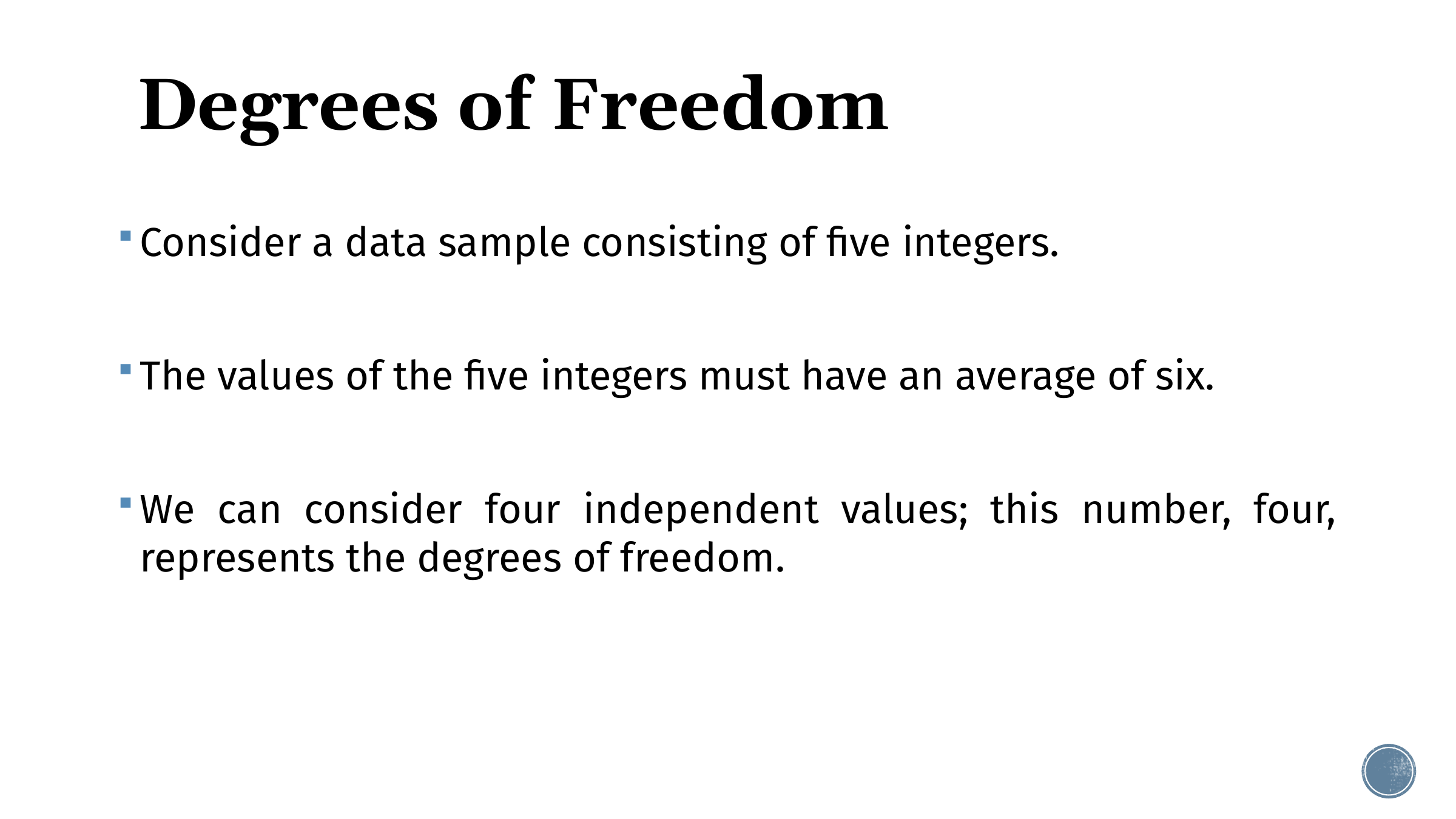

# Degrees of Freedom
Consider a data sample consisting of five integers.

The values of the five integers must have an average of six.

We can consider four independent values; this number, four, represents the degrees of freedom.